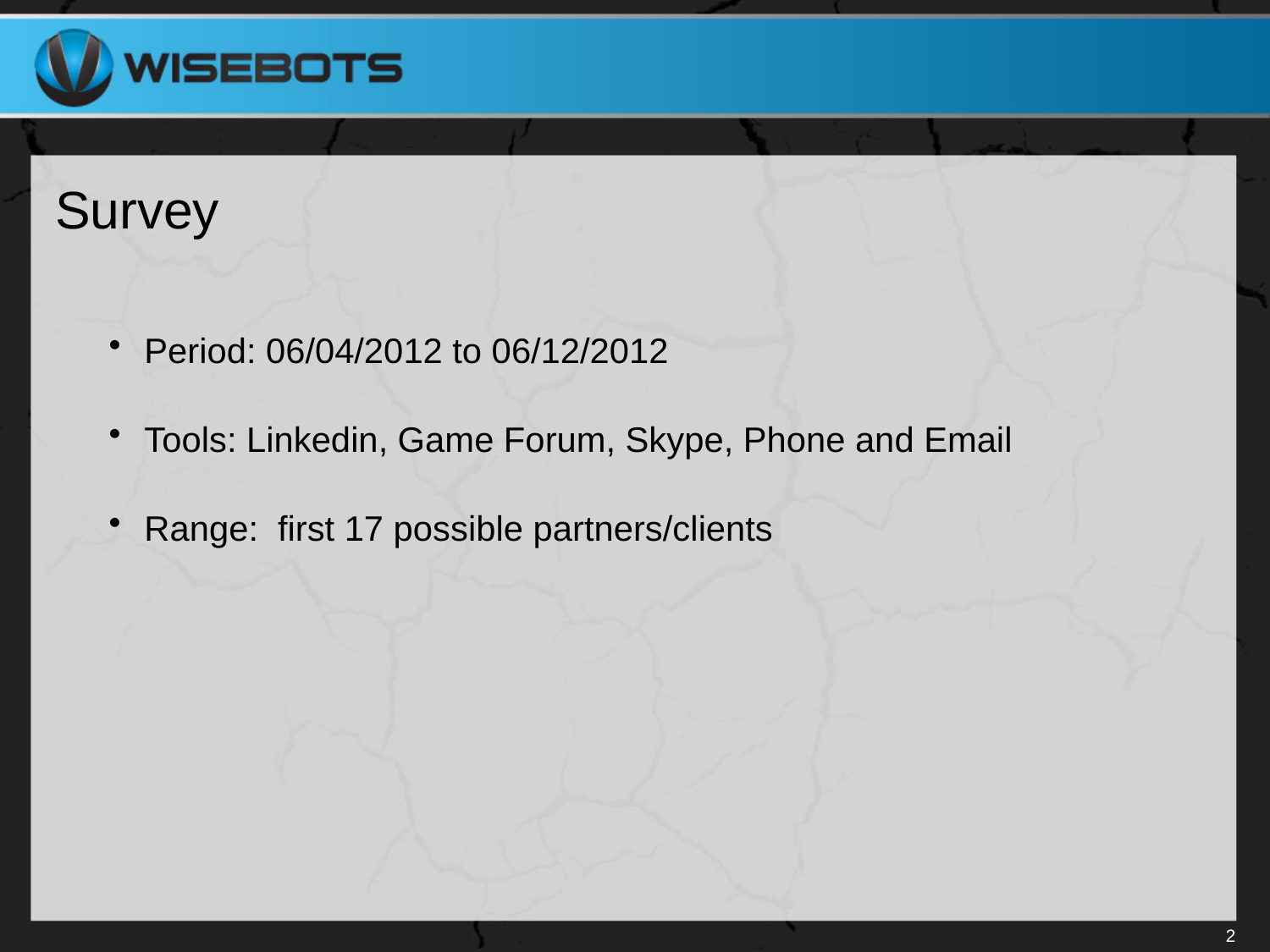

# Survey
Period: 06/04/2012 to 06/12/2012

Tools: Linkedin, Game Forum, Skype, Phone and Email

Range:  first 17 possible partners/clients
2